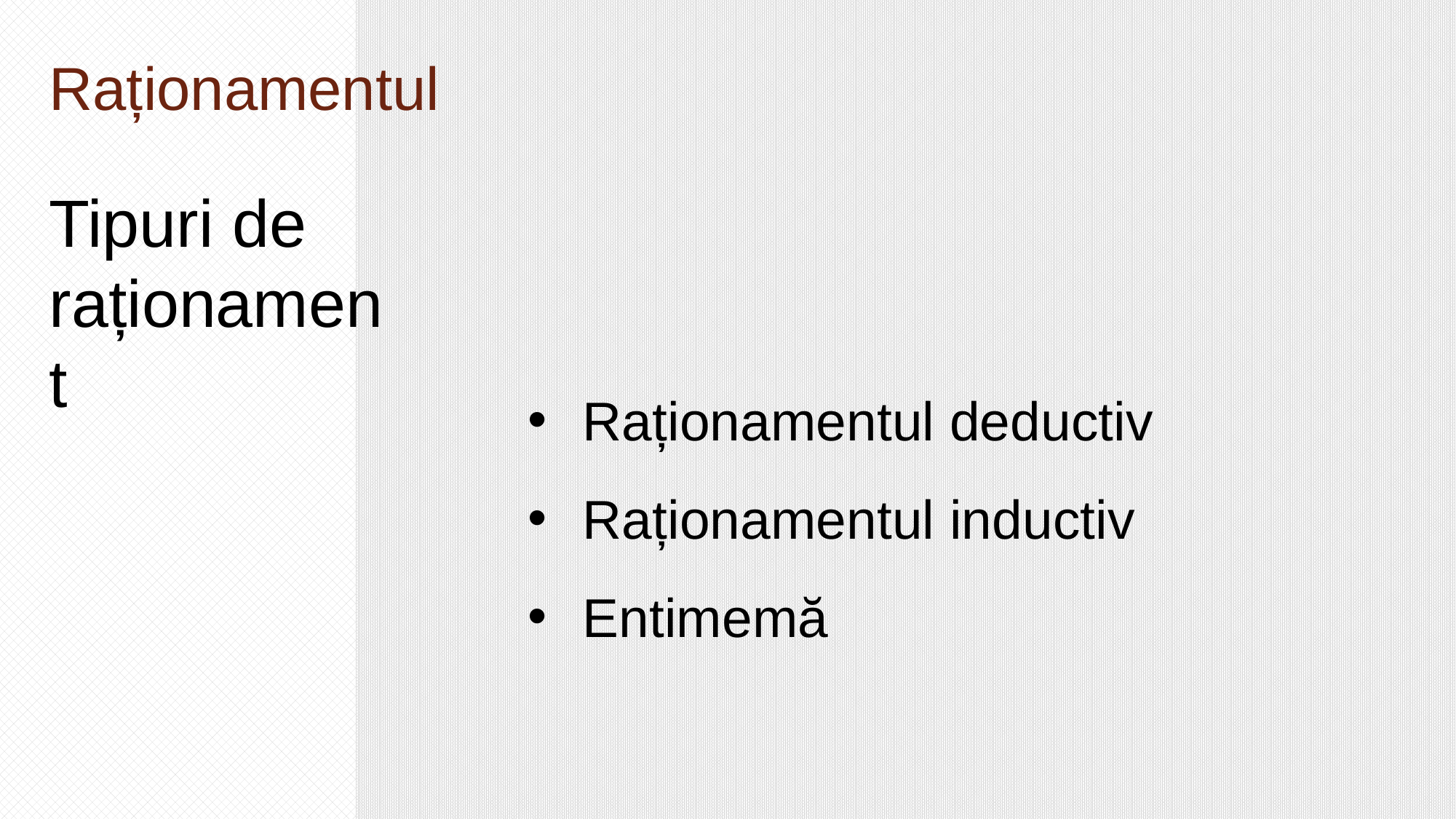

Raționamentul
Tipuri de raționament
Raționamentul deductiv
Raționamentul inductiv
Entimemă